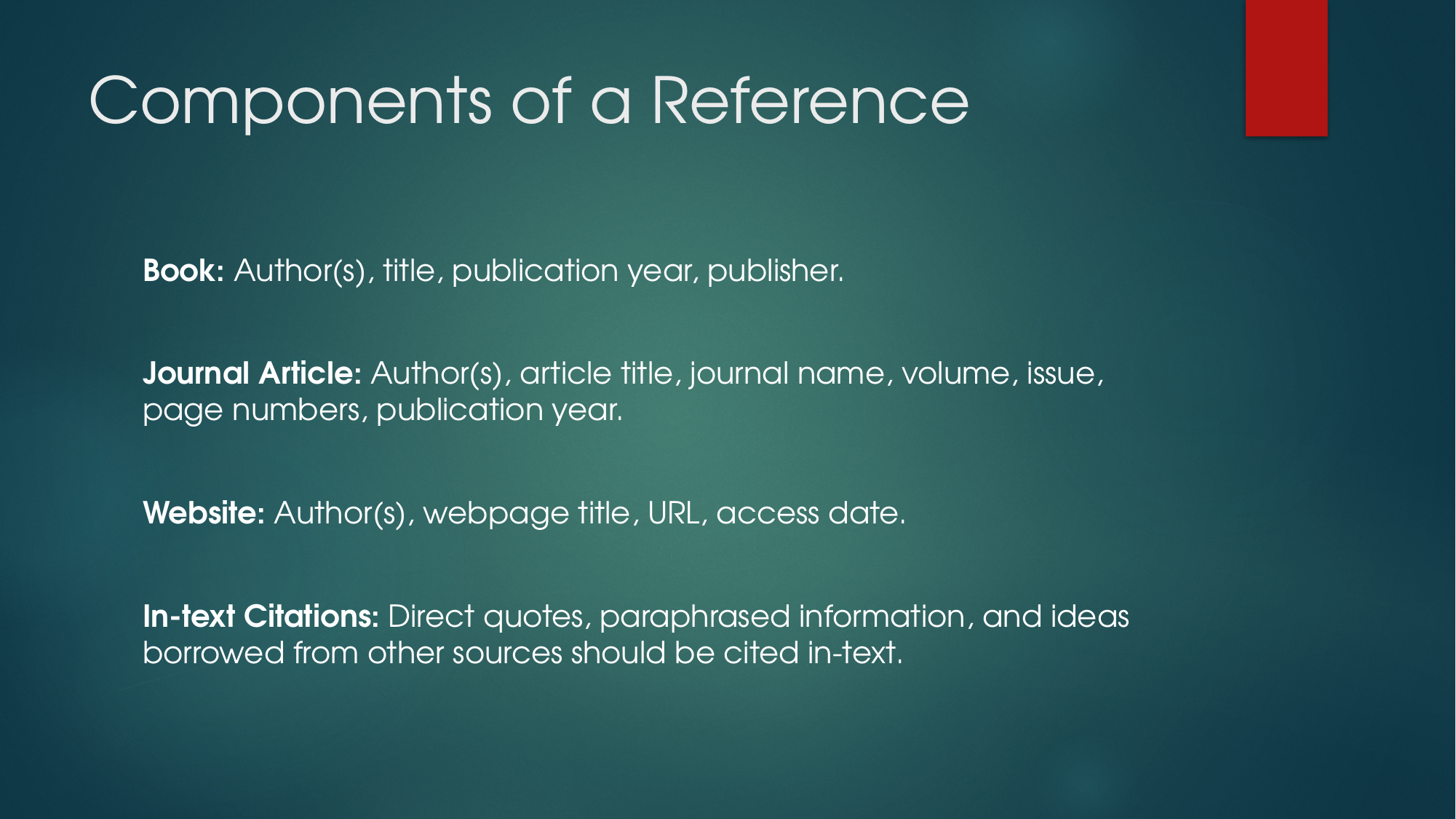

# Components of a Reference
Book: Author(s), title, publication year, publisher.

Journal Article: Author(s), article title, journal name, volume, issue, page numbers, publication year.

Website: Author(s), webpage title, URL, access date.

In-text Citations: Direct quotes, paraphrased information, and ideas borrowed from other sources should be cited in-text.